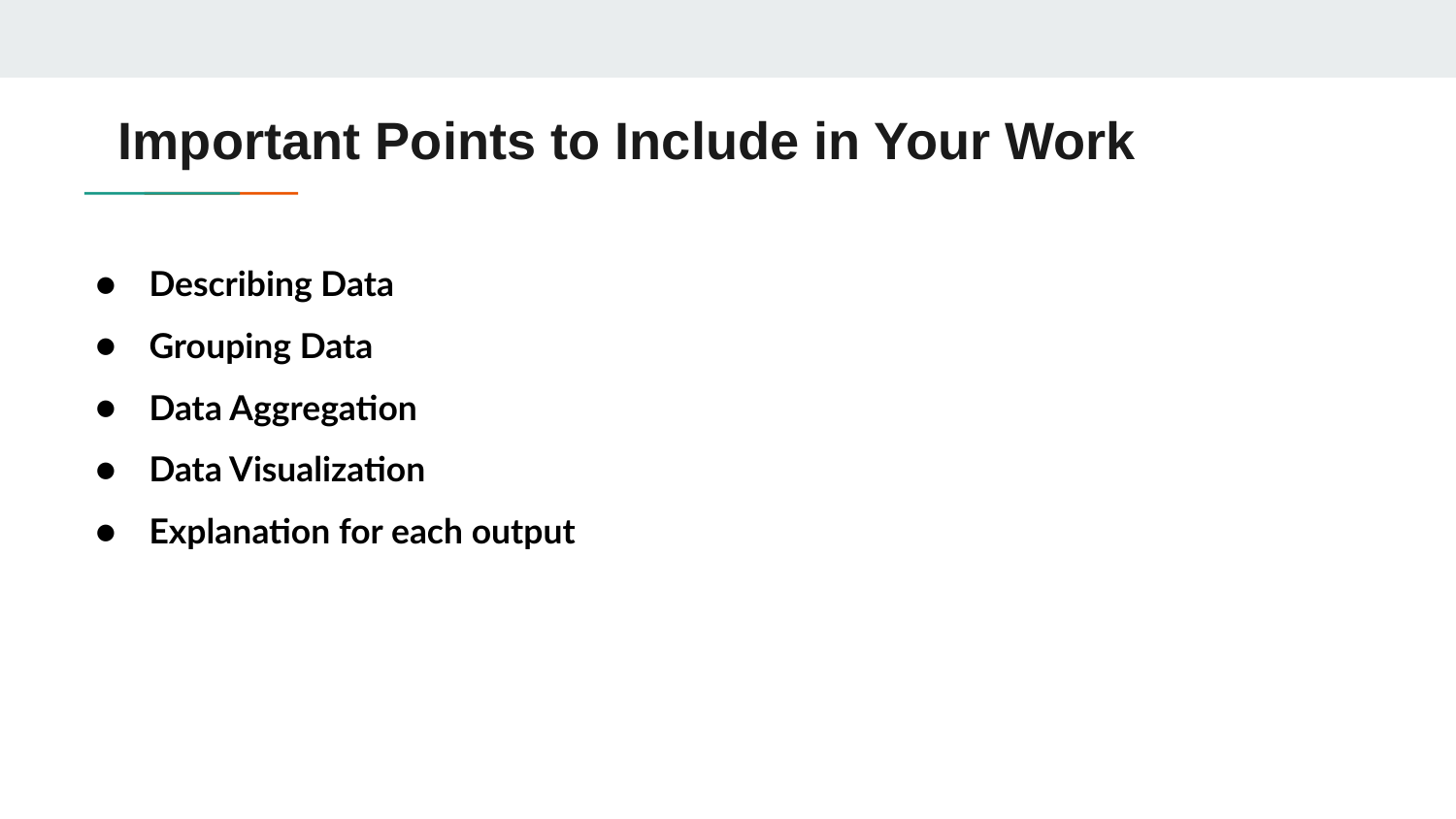

# Important Points to Include in Your Work
Describing Data
Grouping Data
Data Aggregation
Data Visualization
Explanation for each output